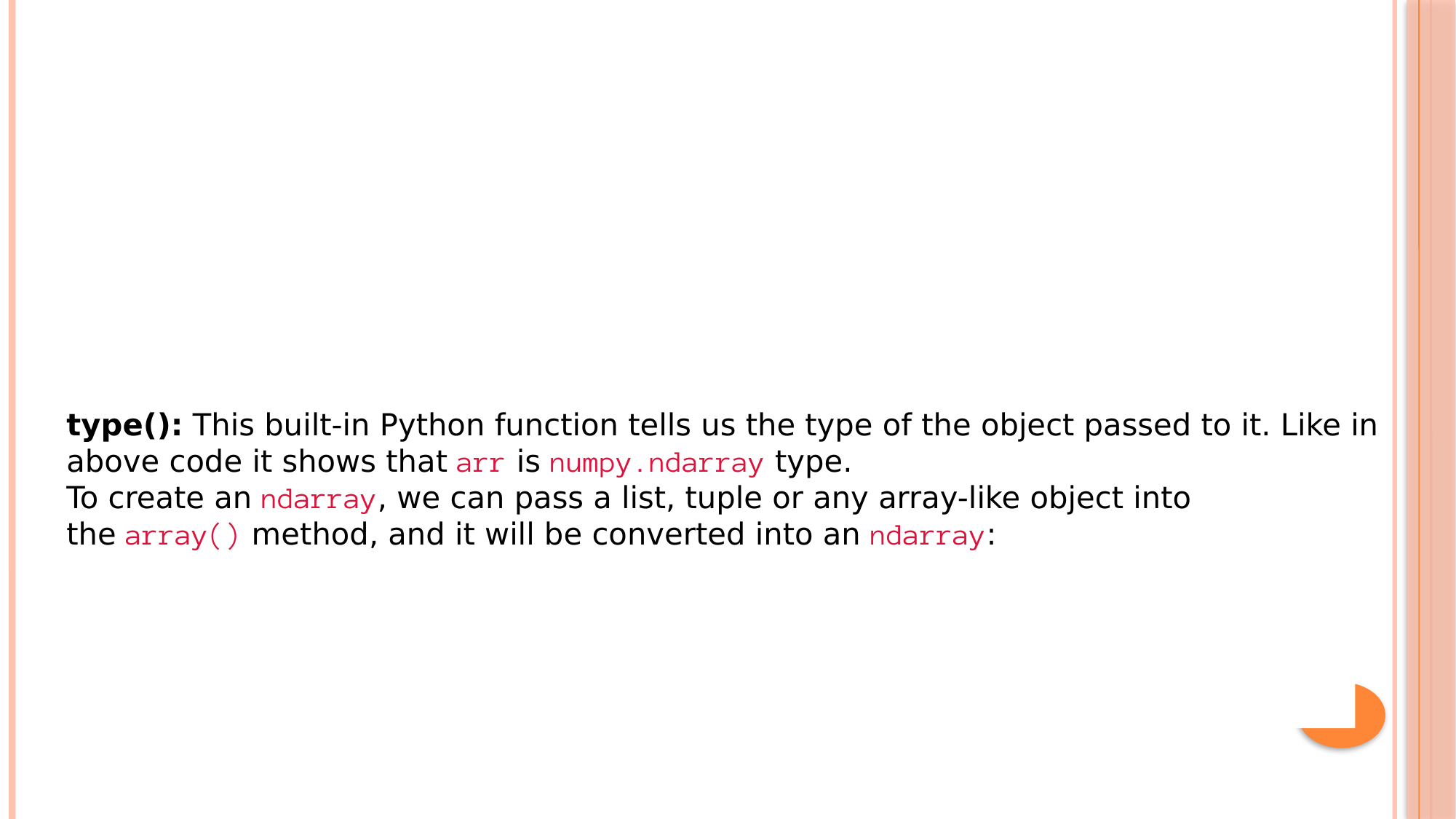

#
type(): This built-in Python function tells us the type of the object passed to it. Like in above code it shows that arr is numpy.ndarray type.
To create an ndarray, we can pass a list, tuple or any array-like object into the array() method, and it will be converted into an ndarray:
10